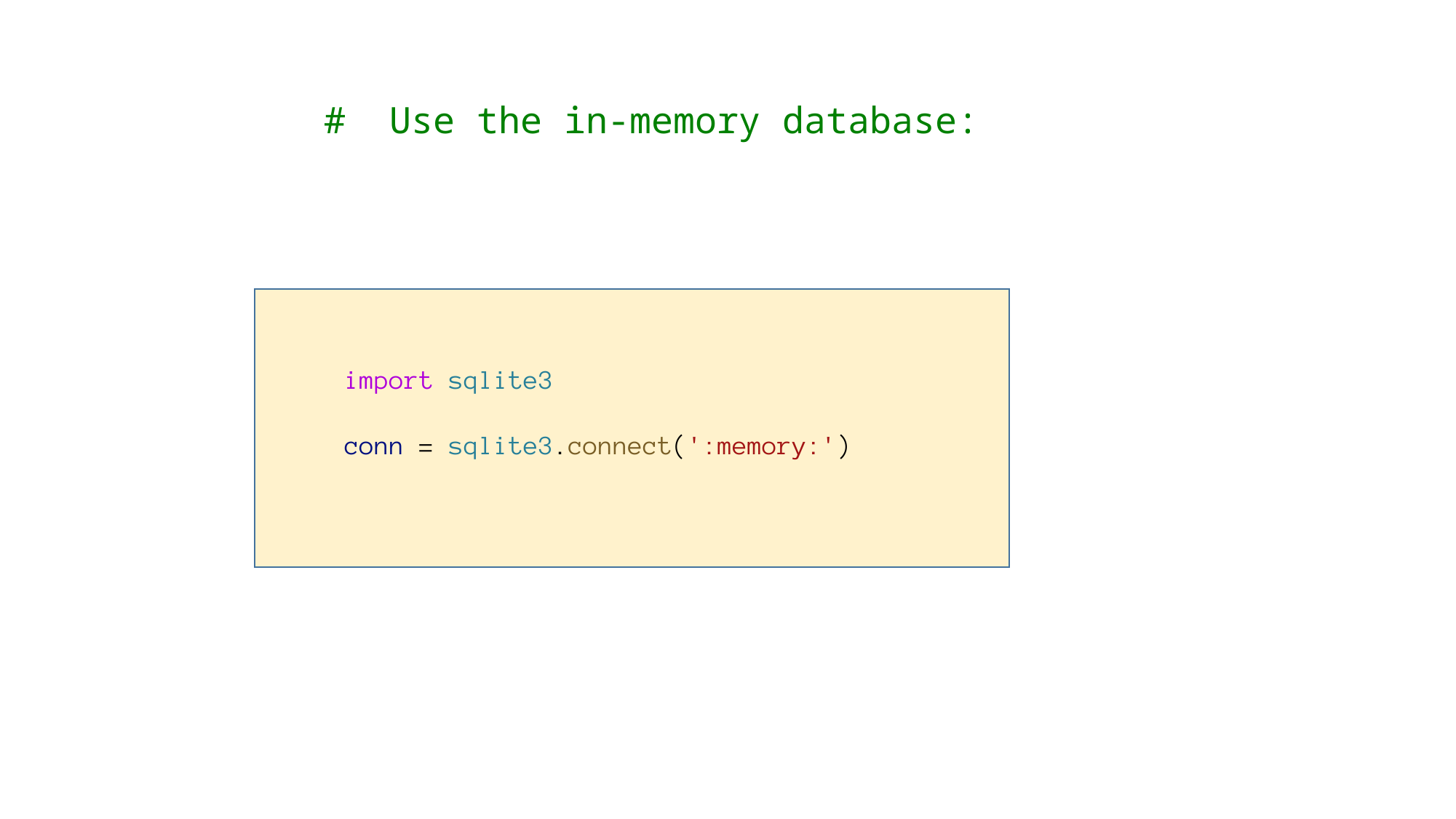

#  Use the in-memory database:

import sqlite3
conn = sqlite3.connect(':memory:')